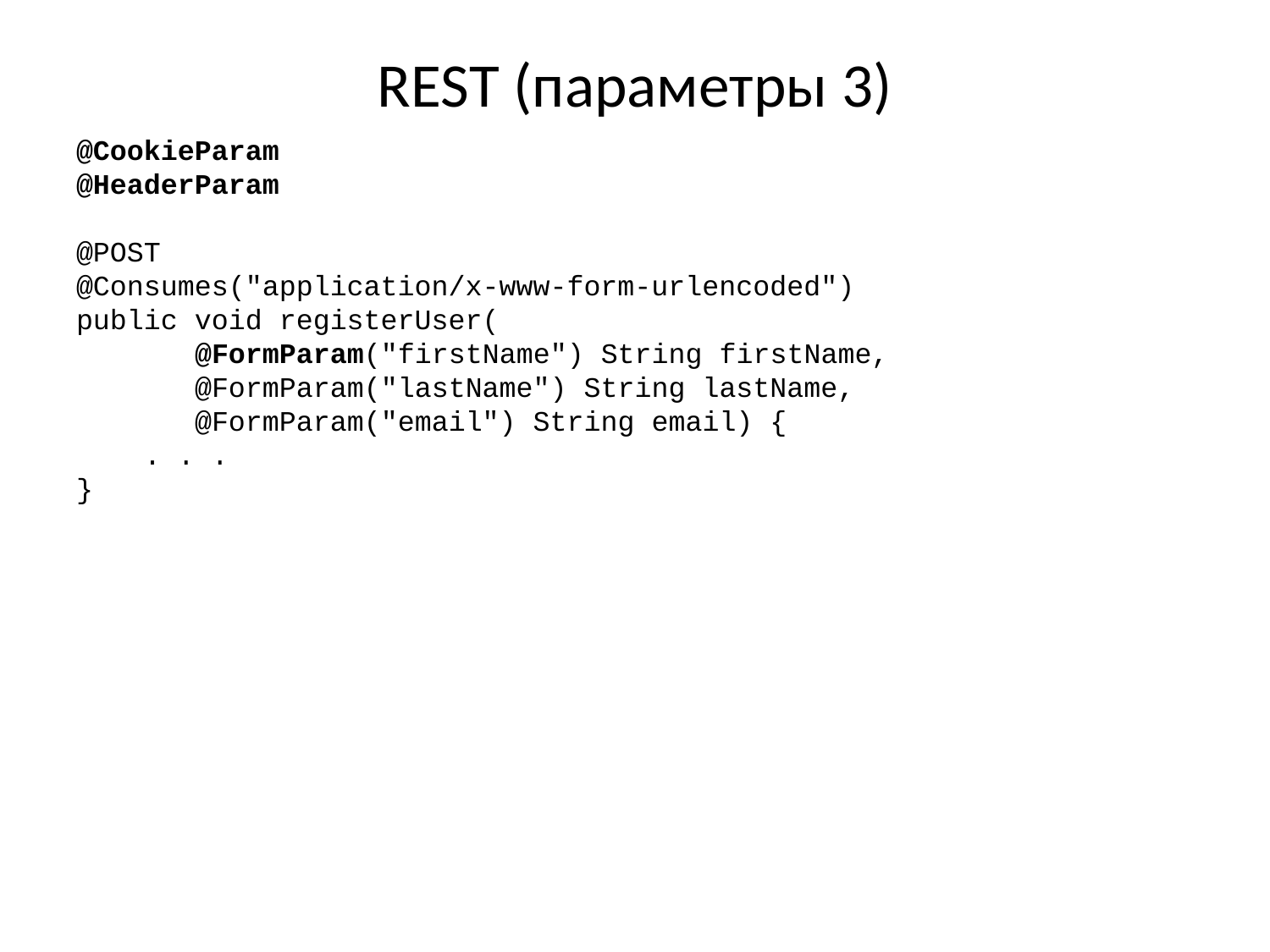

# REST (параметры 3)
@CookieParam
@HeaderParam

@POST
@Consumes("application/x-www-form-urlencoded")
public void registerUser(
       @FormParam("firstName") String firstName,
       @FormParam("lastName") String lastName,
       @FormParam("email") String email) {
    . . .
}